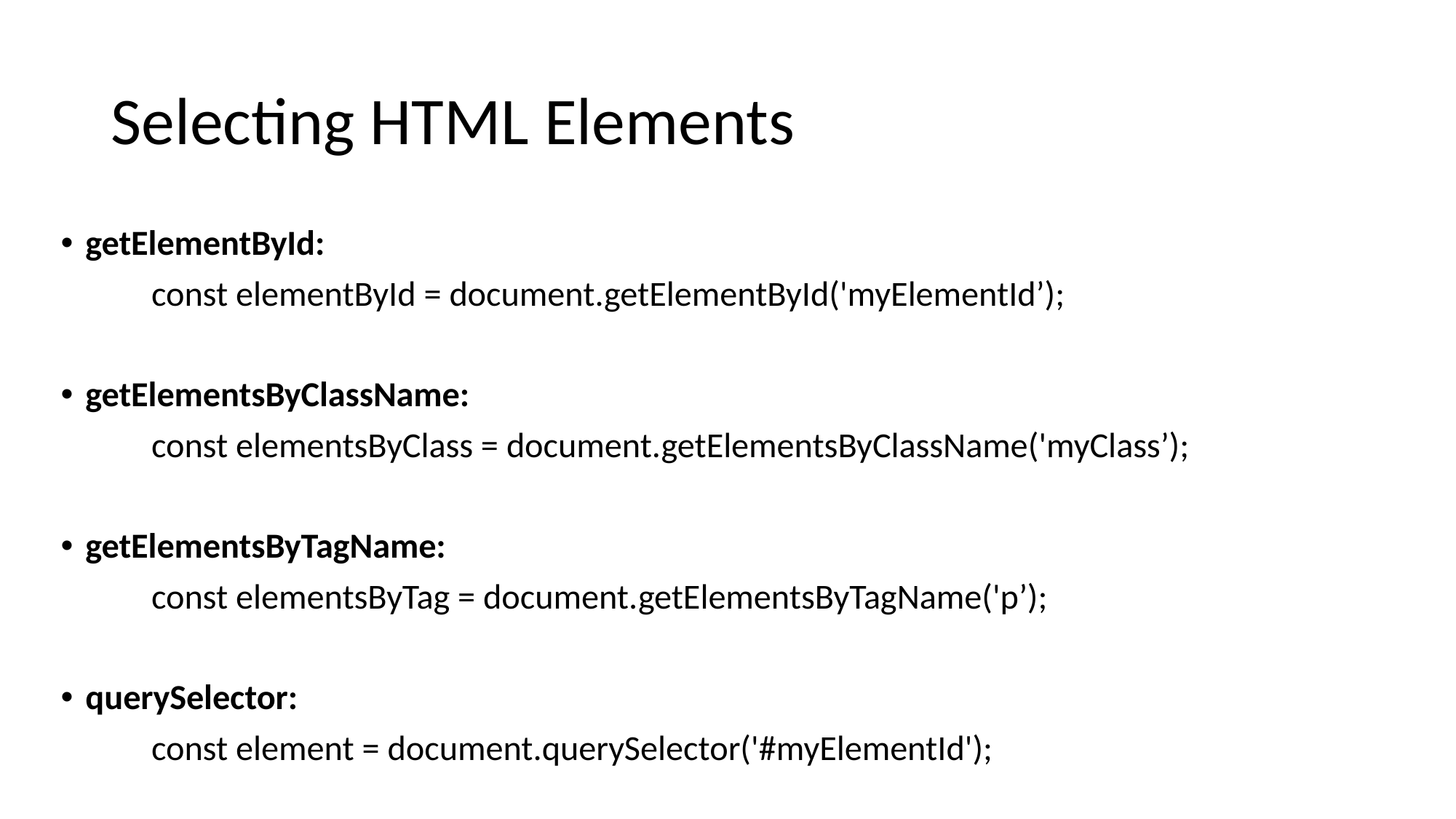

# Selecting HTML Elements
getElementById:
	const elementById = document.getElementById('myElementId’);

getElementsByClassName:
	const elementsByClass = document.getElementsByClassName('myClass’);

getElementsByTagName:
	const elementsByTag = document.getElementsByTagName('p’);

querySelector:
	const element = document.querySelector('#myElementId');